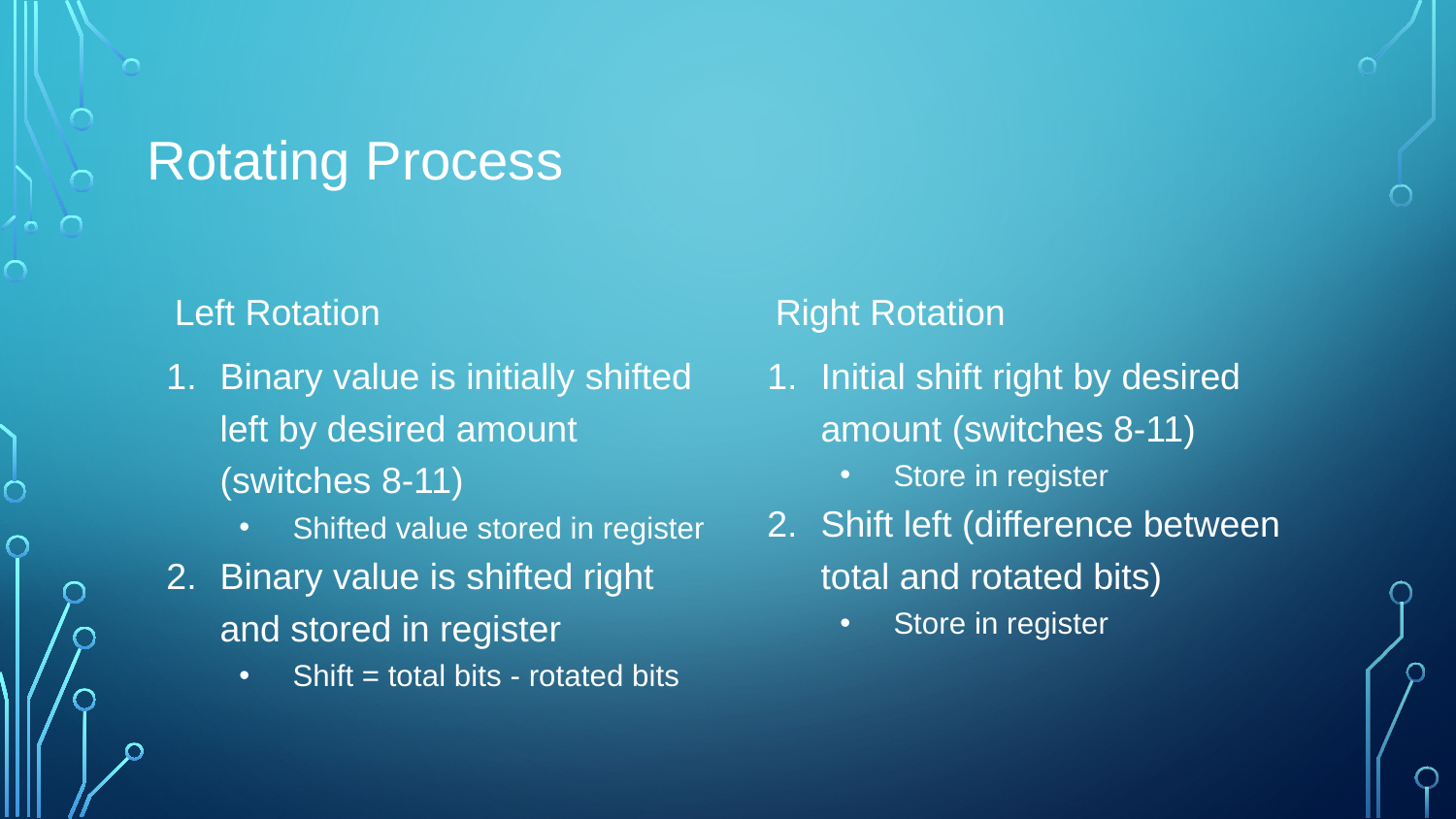

# Rotating Process
Left Rotation
Right Rotation
Binary value is initially shifted left by desired amount (switches 8-11)
Shifted value stored in register
Binary value is shifted right and stored in register
Shift = total bits - rotated bits
Initial shift right by desired amount (switches 8-11)
Store in register
Shift left (difference between total and rotated bits)
Store in register